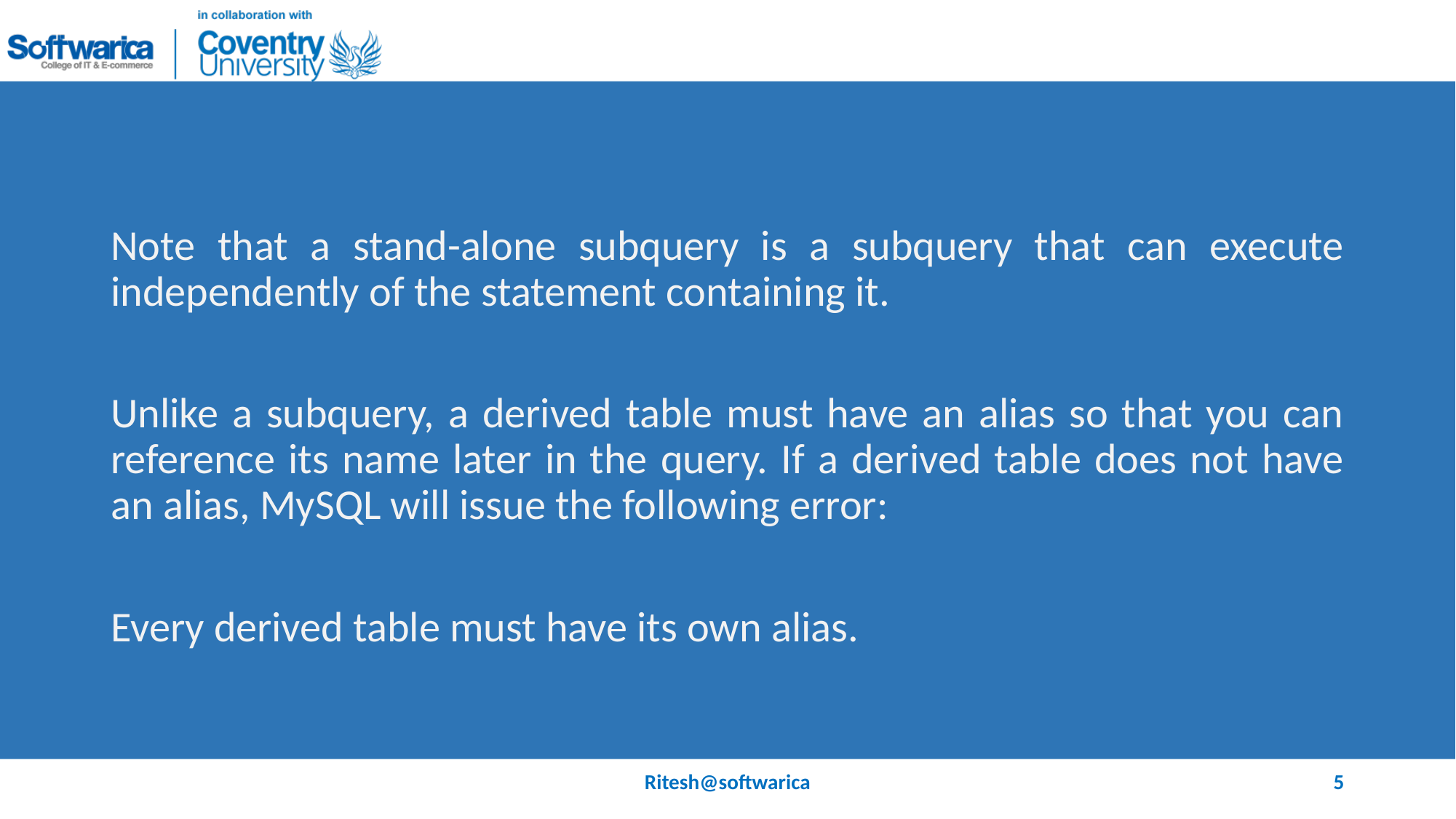

#
Note that a stand-alone subquery is a subquery that can execute independently of the statement containing it.

Unlike a subquery, a derived table must have an alias so that you can reference its name later in the query. If a derived table does not have an alias, MySQL will issue the following error:

Every derived table must have its own alias.
Ritesh@softwarica
5